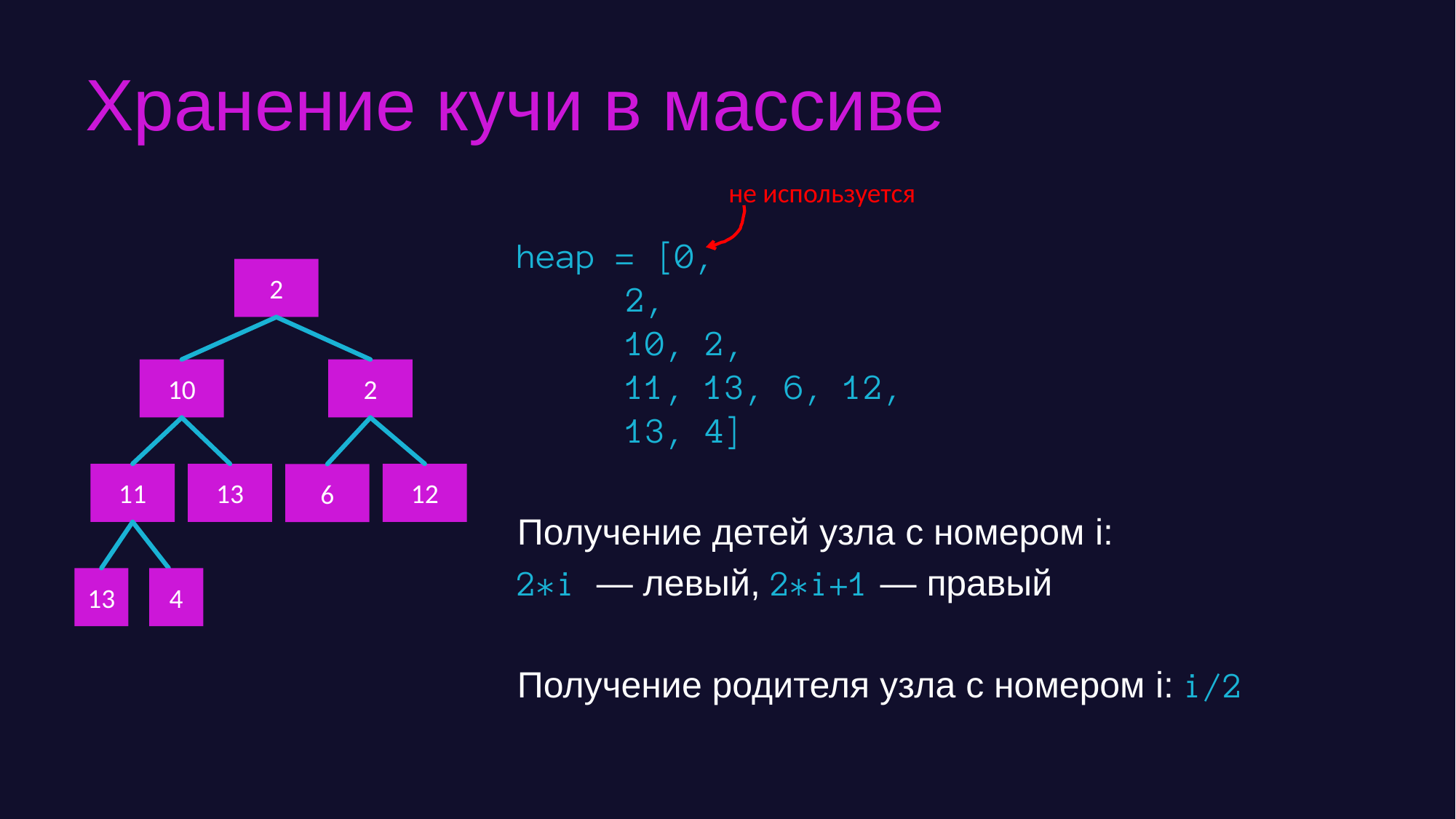

# Хранение кучи в массиве
не используется

heap = [0,
	2,
	10, 2,
	11, 13, 6, 12,
	13, 4]

Получение детей узла с номером i:
2*i — левый, 2*i+1 — правый

Получение родителя узла с номером i: i/2
2
10
2
11
13
12
6
13
4